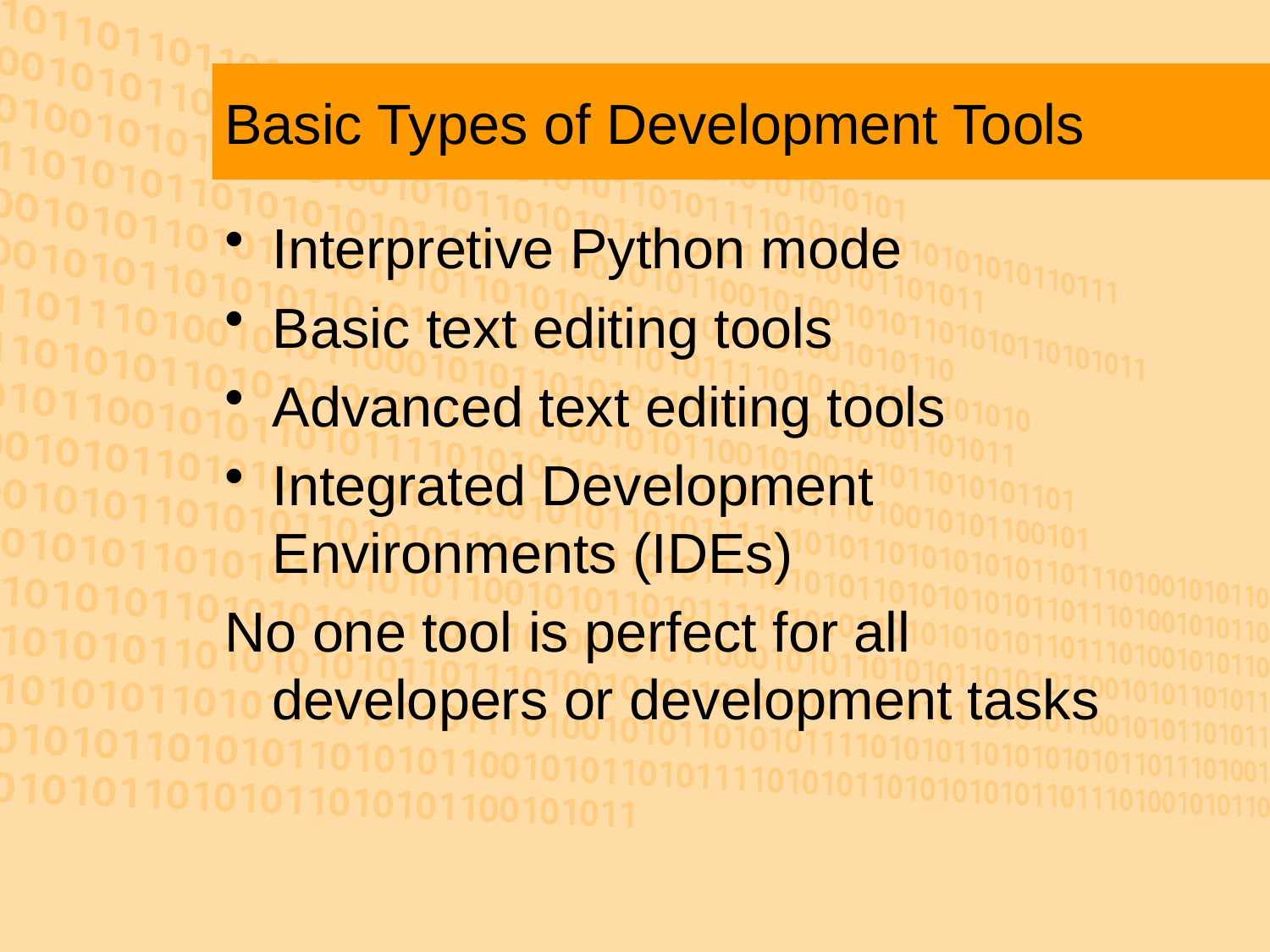

# Basic Types of Development Tools
Interpretive Python mode
Basic text editing tools
Advanced text editing tools
Integrated Development Environments (IDEs)
No one tool is perfect for all developers or development tasks